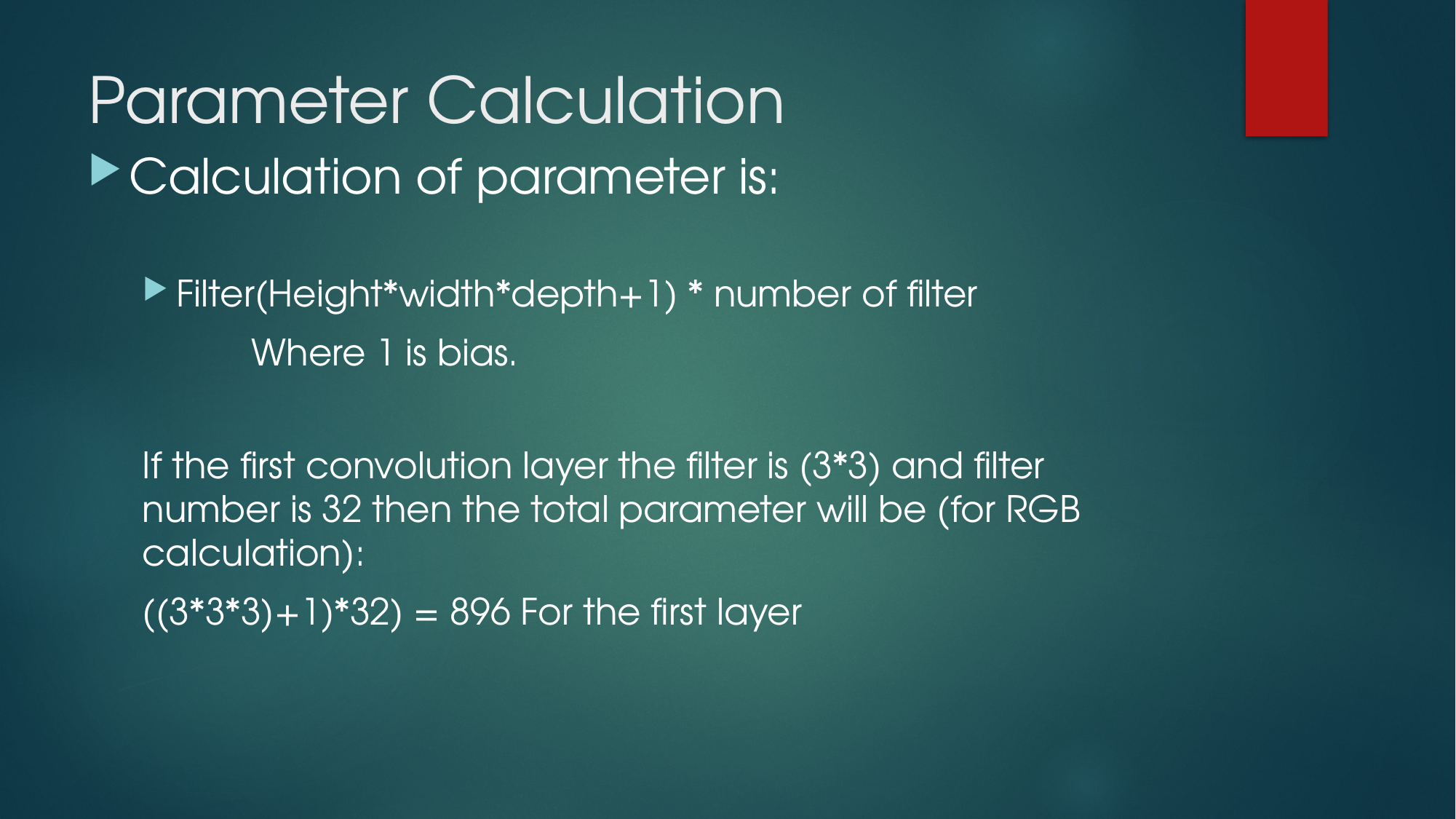

# Parameter Calculation
Calculation of parameter is:

Filter(Height*width*depth+1) * number of filter
	Where 1 is bias.

If the first convolution layer the filter is (3*3) and filter number is 32 then the total parameter will be (for RGB calculation):
((3*3*3)+1)*32) = 896 For the first layer